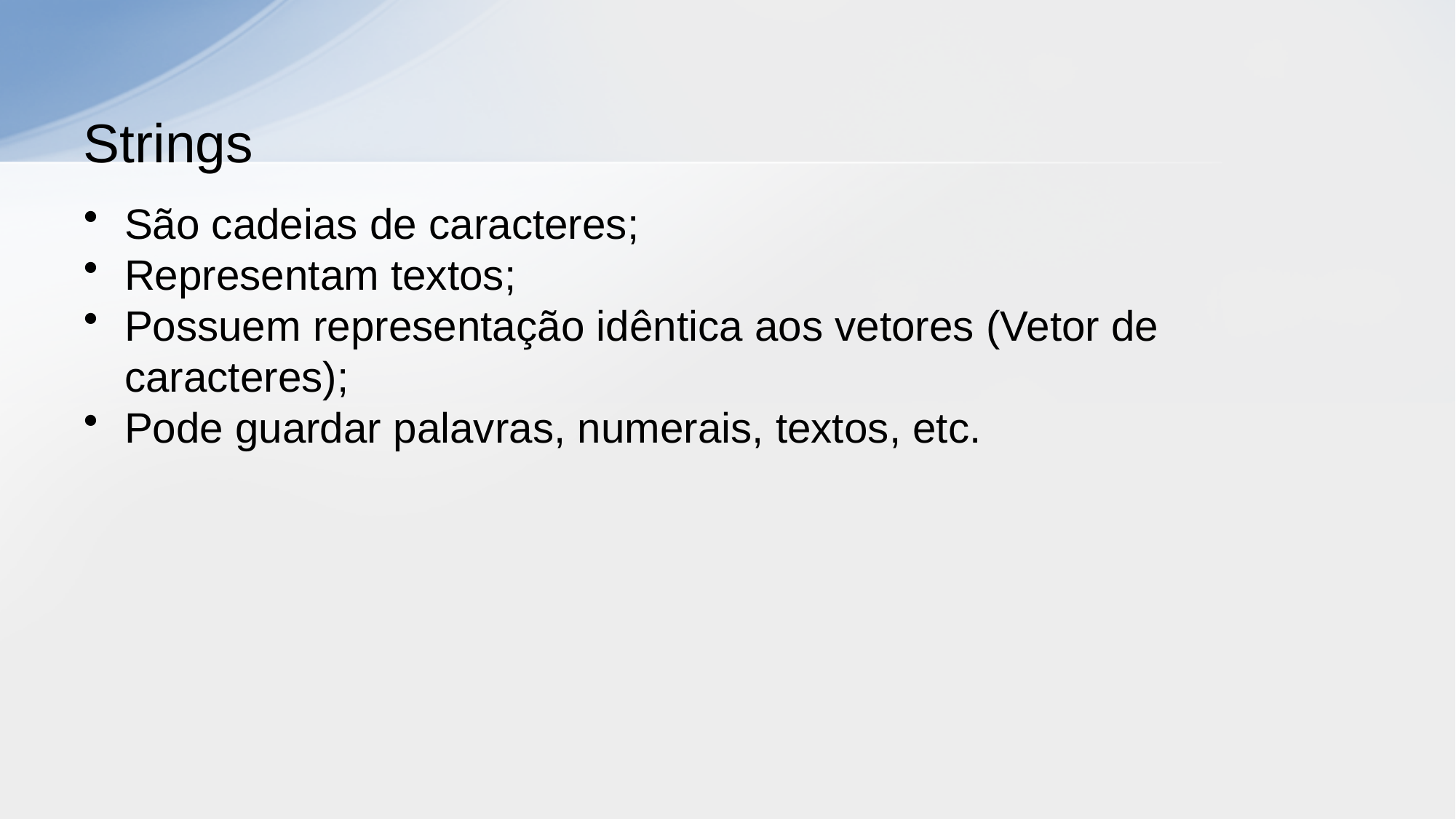

# Strings
São cadeias de caracteres;
Representam textos;
Possuem representação idêntica aos vetores (Vetor de caracteres);
Pode guardar palavras, numerais, textos, etc.